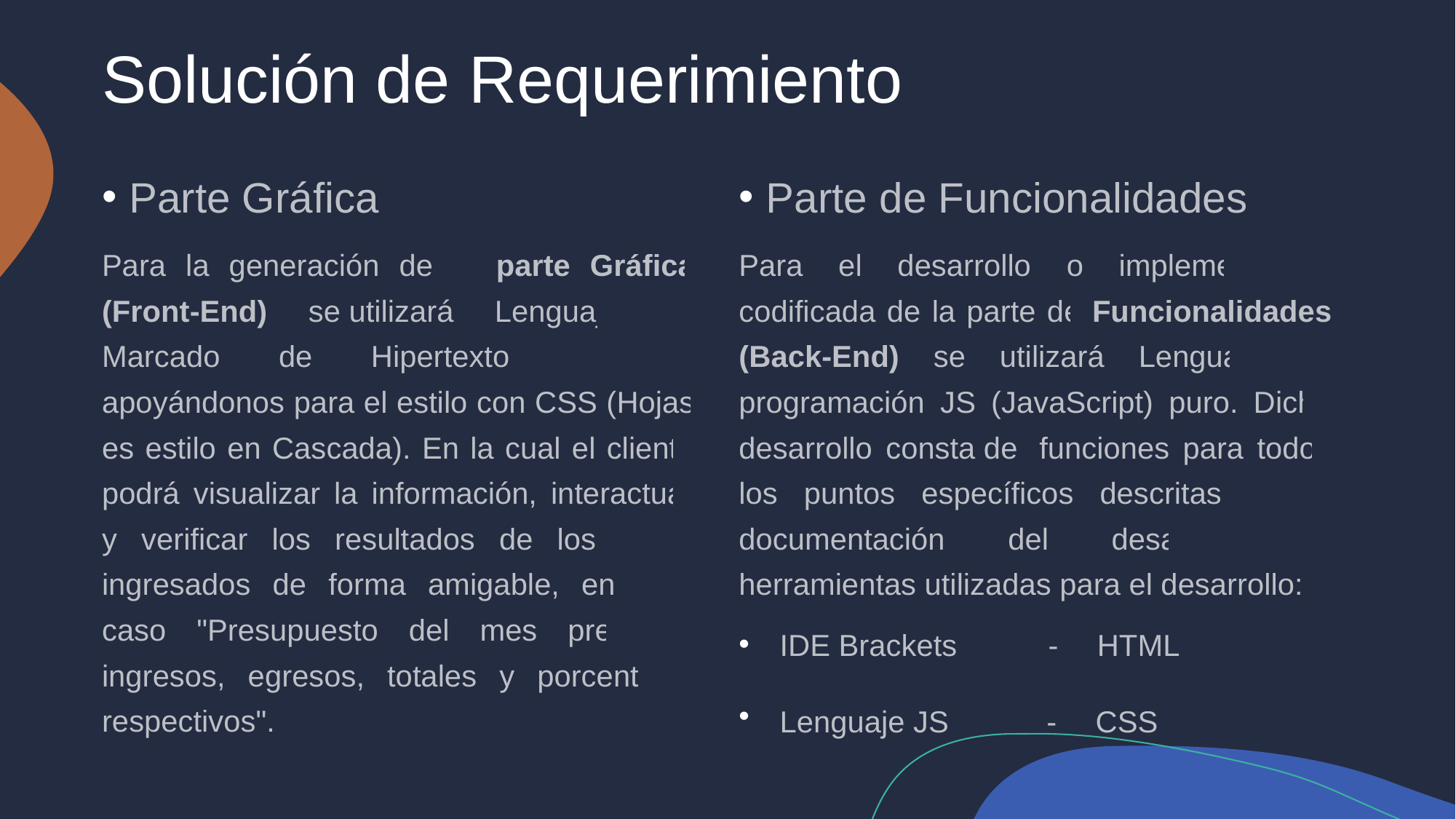

# Solución de Requerimiento
Parte Gráfica
Para la generación de la parte Gráfica (Front-End) se utilizará Lenguaje de Marcado de Hipertexto (HTML) y apoyándonos para el estilo con CSS (Hojas es estilo en Cascada). En la cual el cliente podrá visualizar la información, interactuar y verificar los resultados de los datos ingresados de forma amigable, en este caso "Presupuesto del mes presente, ingresos, egresos, totales y porcentajes respectivos".
Parte de Funcionalidades
Para el desarrollo o implementación codificada de la parte de Funcionalidades (Back-End) se utilizará Lenguaje de programación JS (JavaScript) puro. Dicho desarrollo consta de  funciones para todos los puntos específicos descritas en la documentación del desafío. Las herramientas utilizadas para el desarrollo:
IDE Brackets   -  HTML
Lenguaje JS     -  CSS